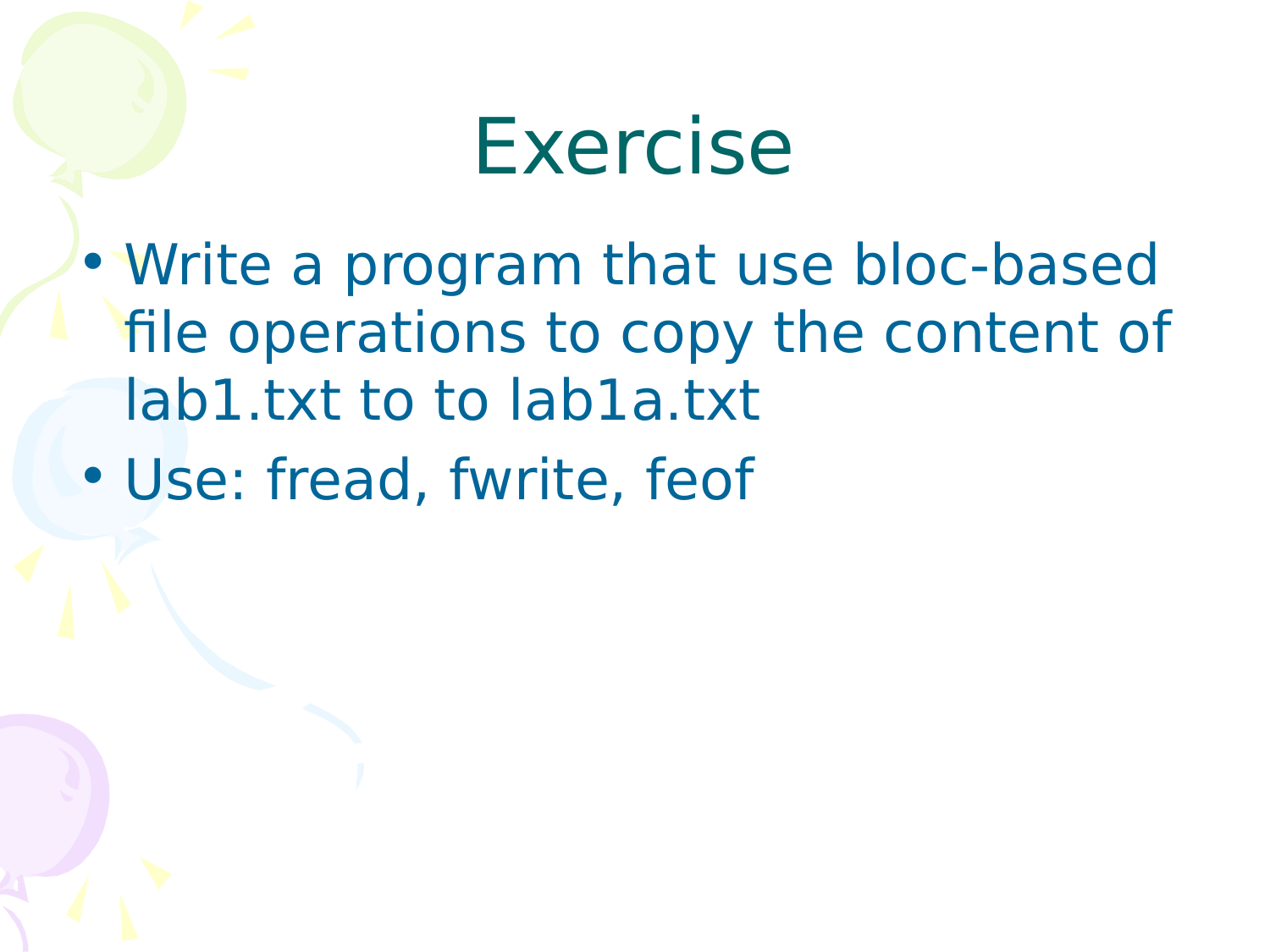

# Exercise
Write a program that use bloc-based file operations to copy the content of lab1.txt to to lab1a.txt
Use: fread, fwrite, feof